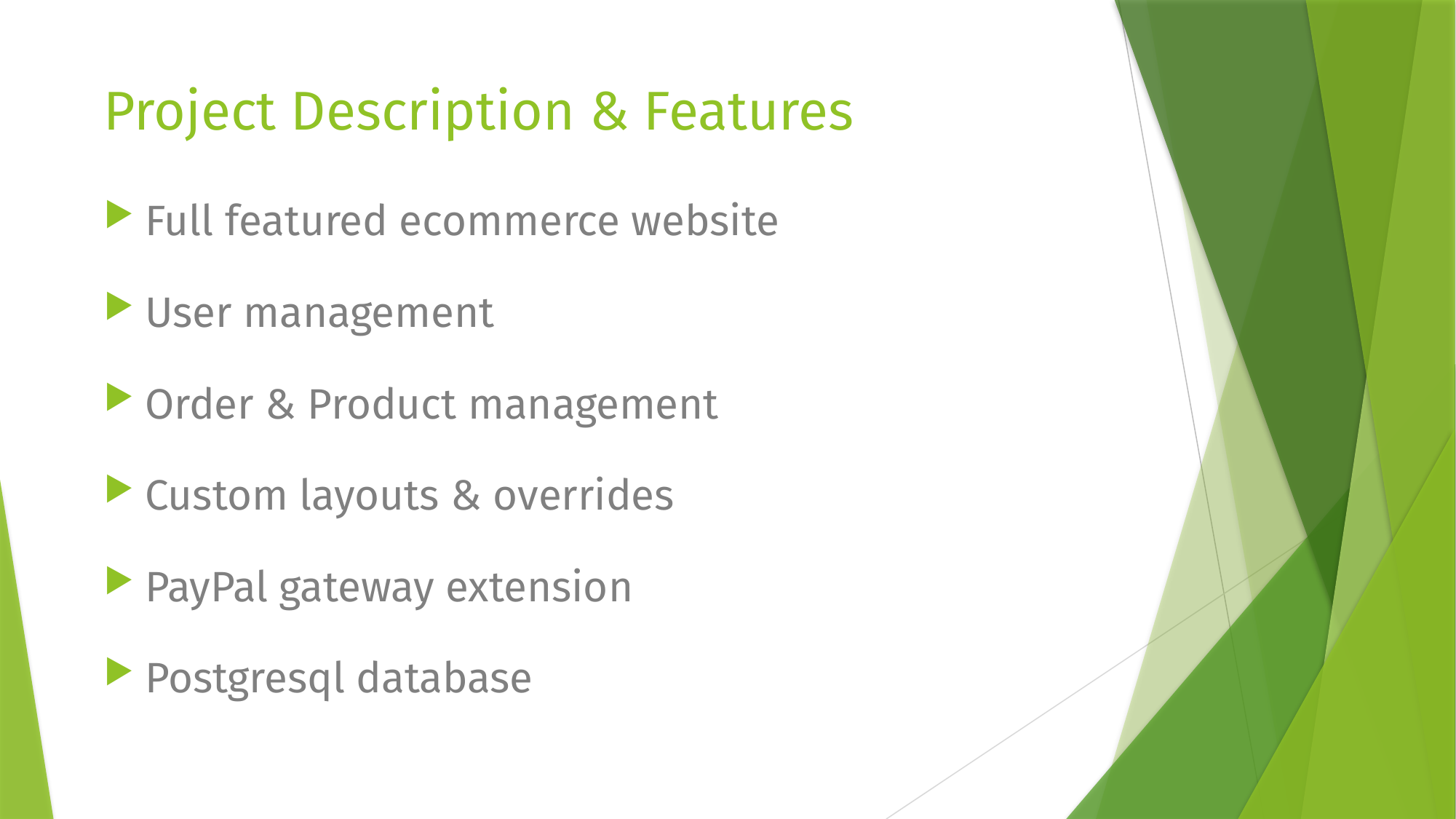

# Project Description & Features
Full featured ecommerce website
User management
Order & Product management
Custom layouts & overrides
PayPal gateway extension
Postgresql database